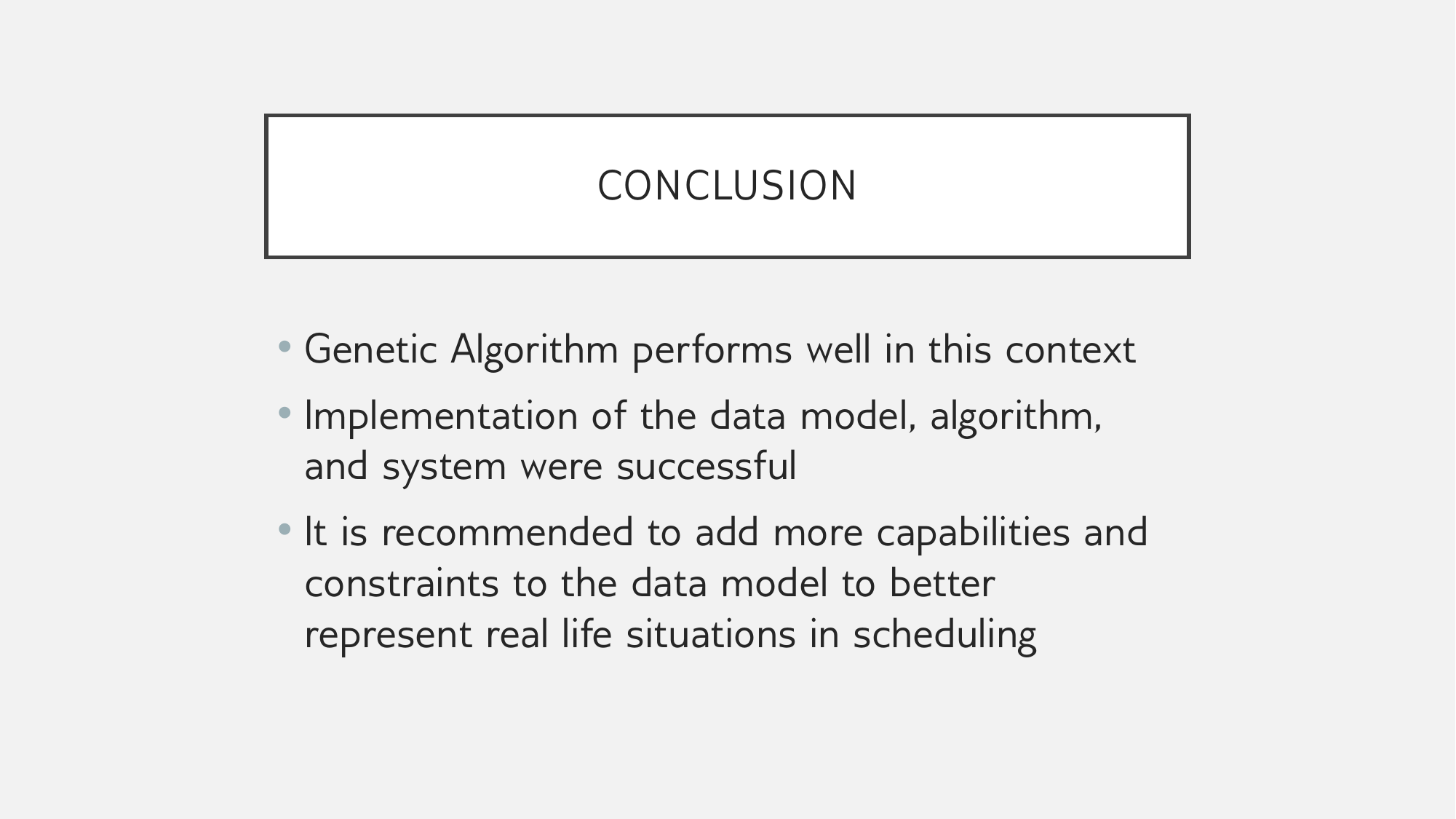

# Conclusion
Genetic Algorithm performs well in this context
Implementation of the data model, algorithm, and system were successful
It is recommended to add more capabilities and constraints to the data model to better represent real life situations in scheduling